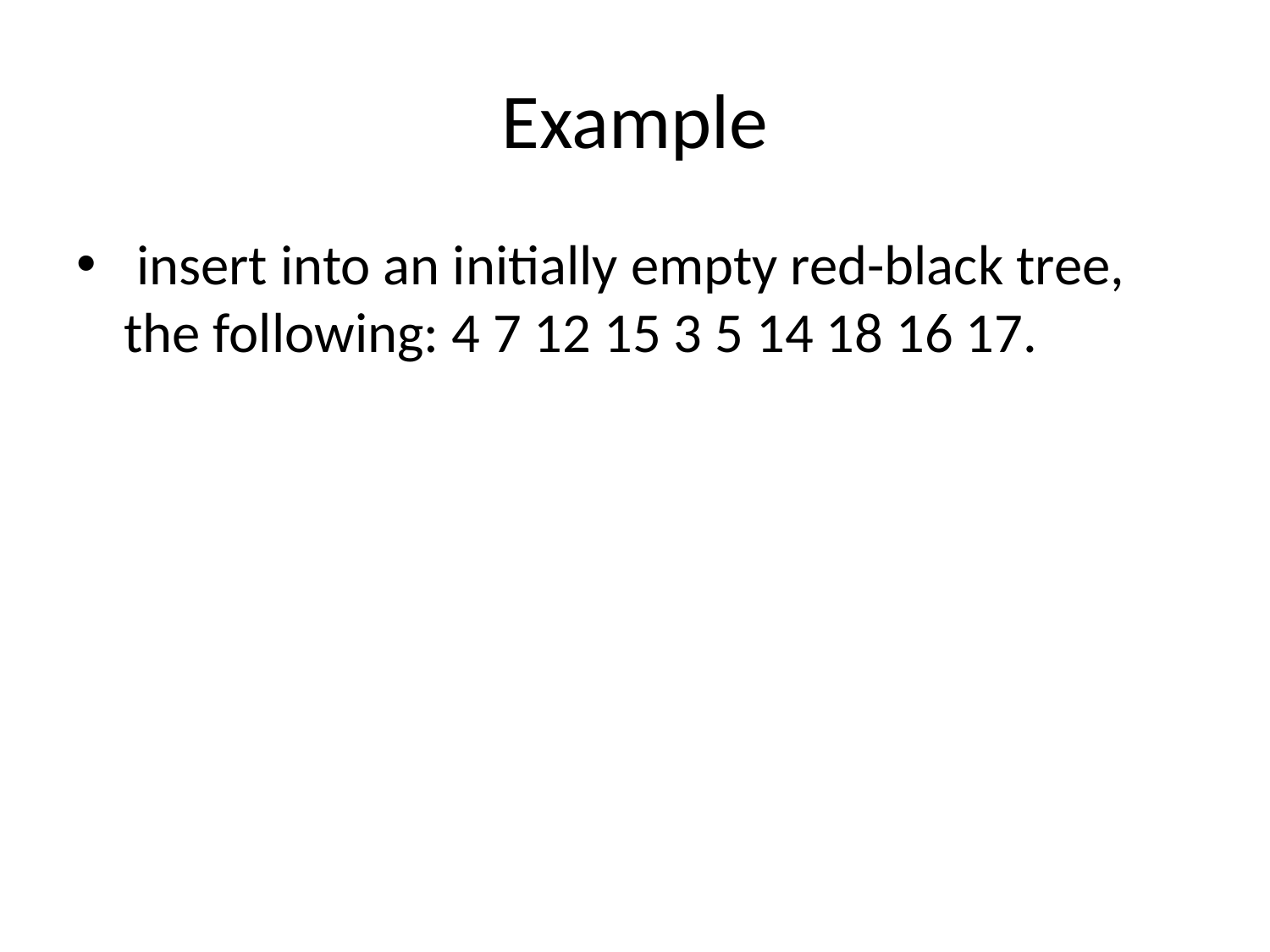

# Example
 insert into an initially empty red-black tree, the following: 4 7 12 15 3 5 14 18 16 17.